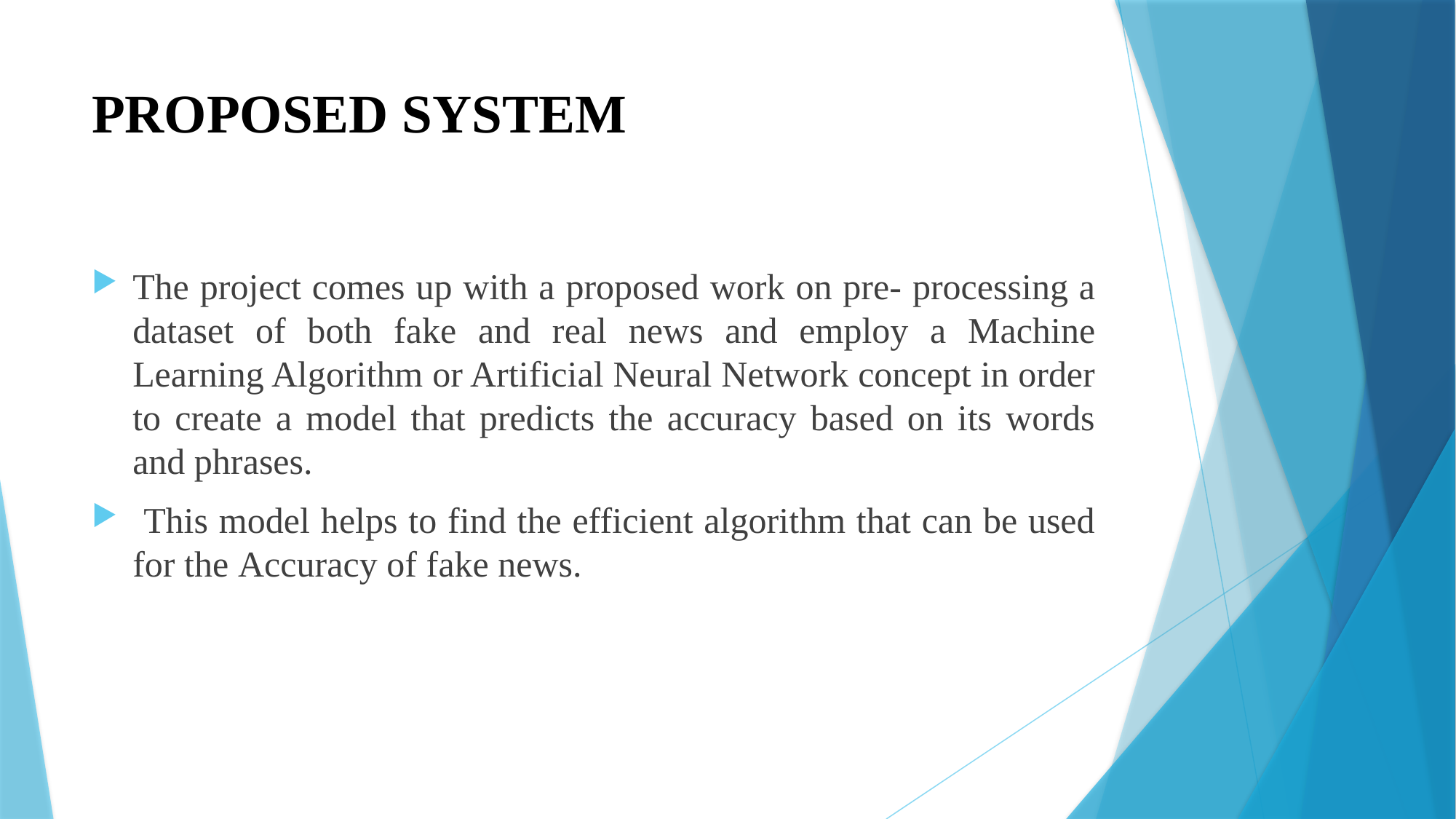

# PROPOSED SYSTEM
The project comes up with a proposed work on pre- processing a dataset of both fake and real news and employ a Machine Learning Algorithm or Artificial Neural Network concept in order to create a model that predicts the accuracy based on its words and phrases.
 This model helps to find the efficient algorithm that can be used for the Accuracy of fake news.